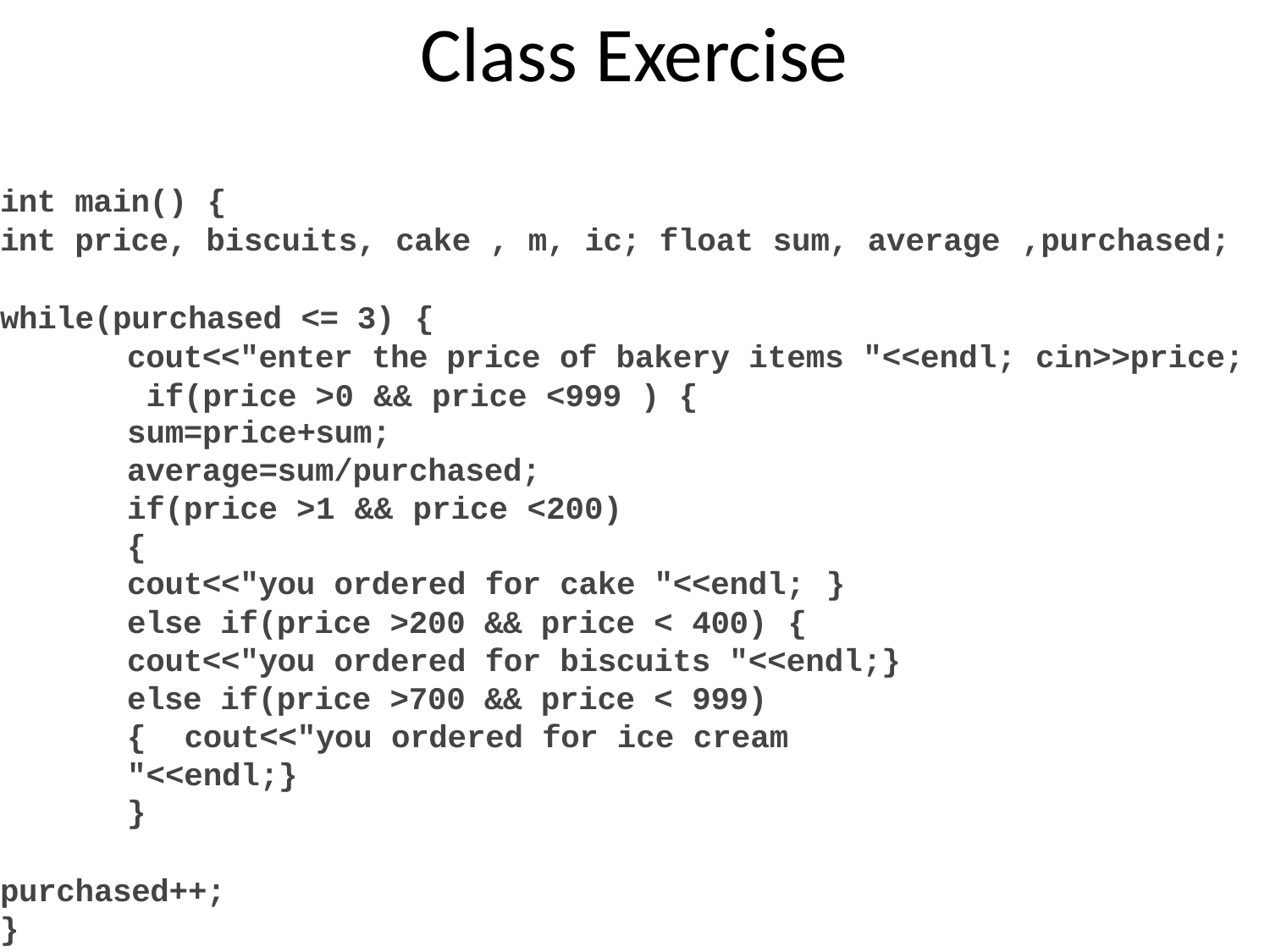

# Class Exercise
int main() {
int price, biscuits, cake , m, ic; float sum, average ,purchased;

while(purchased <= 3) {
cout<<"enter the price of bakery items "<<endl; cin>>price;  if(price >0 && price <999 ) {
sum=price+sum;
average=sum/purchased;  if(price >1 && price <200) {
cout<<"you ordered for cake "<<endl; }
else if(price >200 && price < 400) {
cout<<"you ordered for biscuits "<<endl;}  else if(price >700 && price < 999) {  cout<<"you ordered for ice cream "<<endl;}
}

purchased++;
}
cout<<"its average is = "<<average<<endl; }